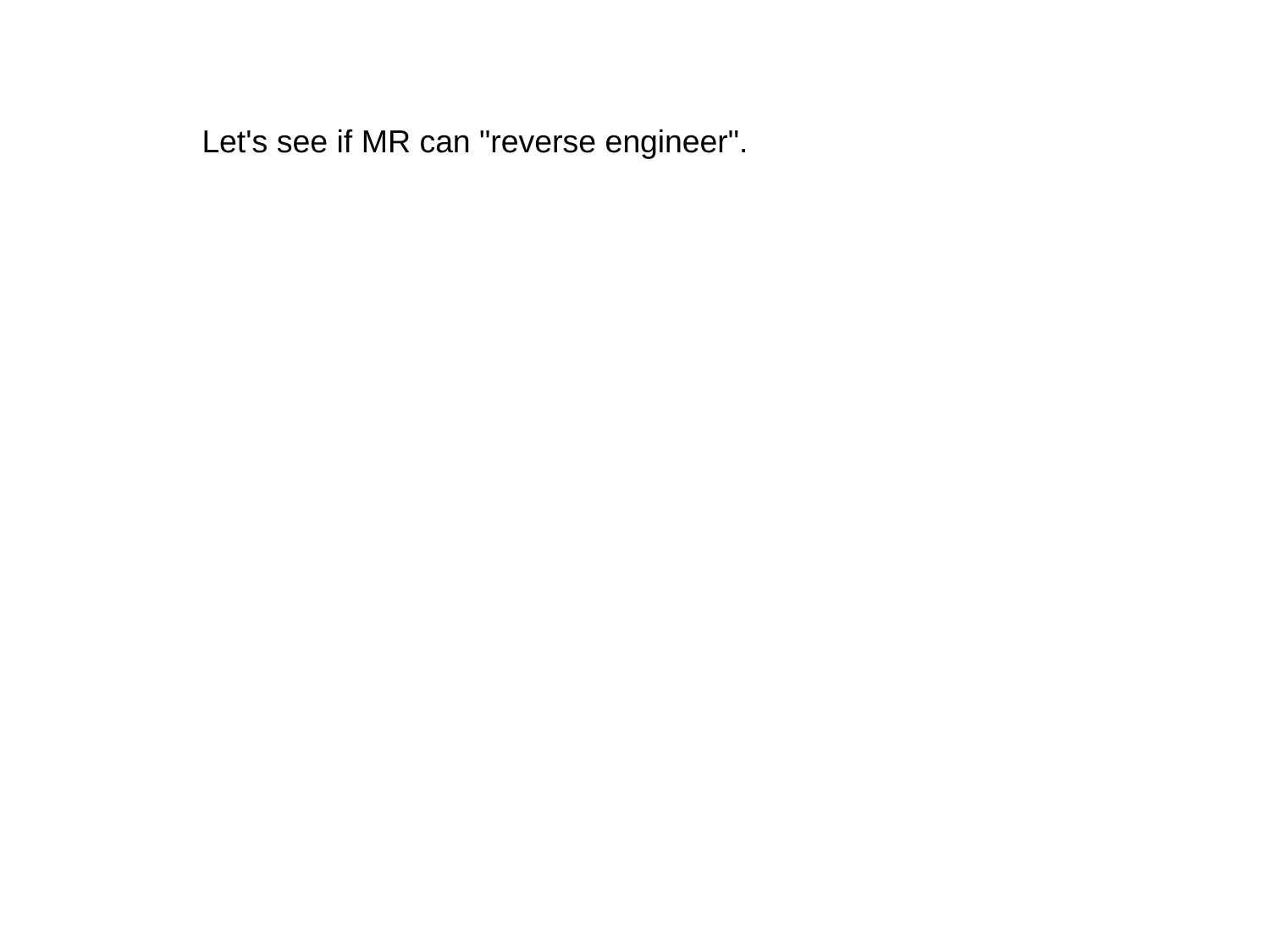

Let's see if MR can "reverse engineer".